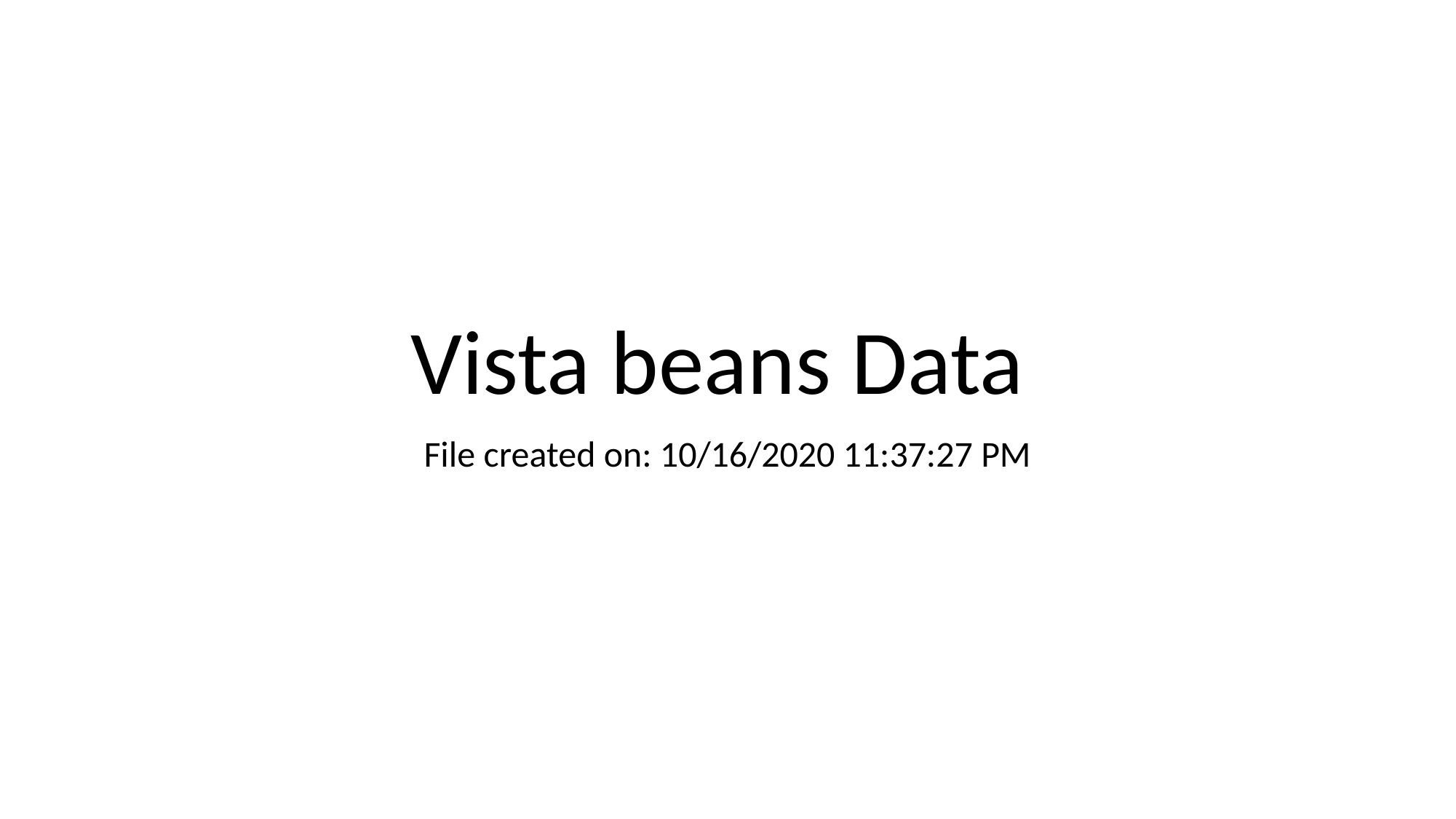

# Vista beans Data
File created on: 10/16/2020 11:37:27 PM